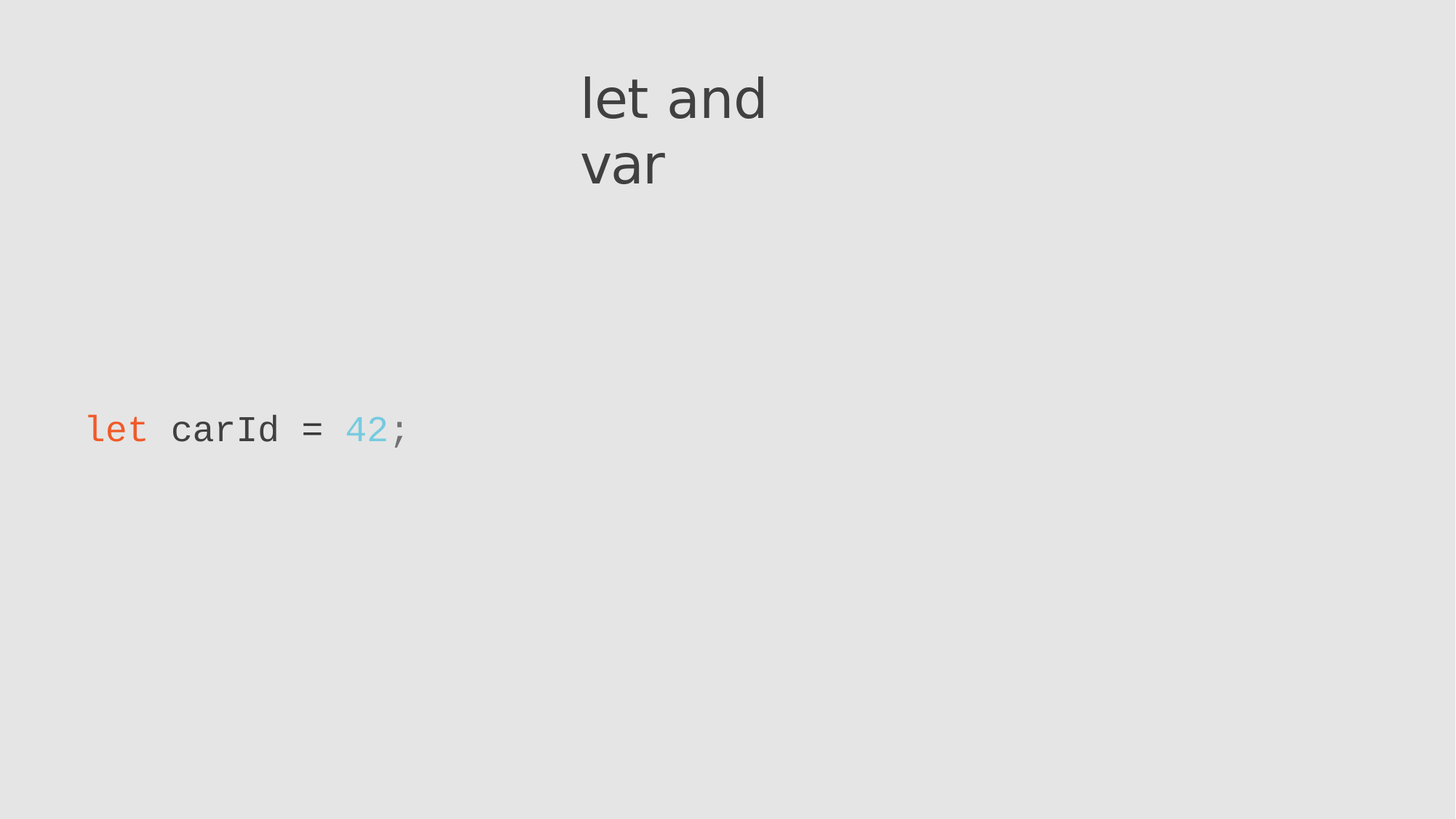

let and var
let carId = 42;
8